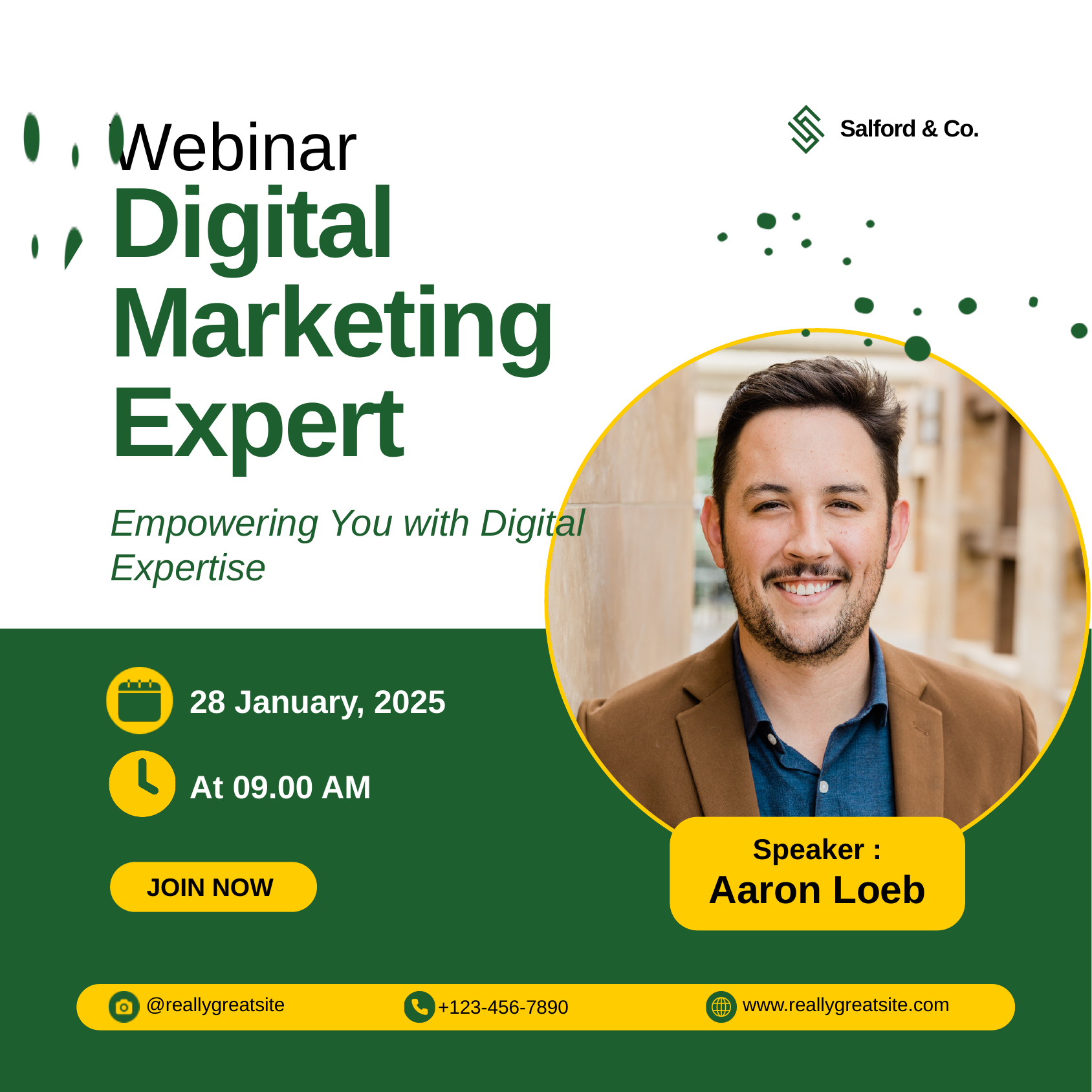

Webinar

Salford & Co.
Digital
Marketing
Expert

Empowering You with Digital Expertise

28 January, 2025

At 09.00 AM

Speaker :
Aaron Loeb

JOIN NOW

@reallygreatsite
www.reallygreatsite.com

+123-456-7890